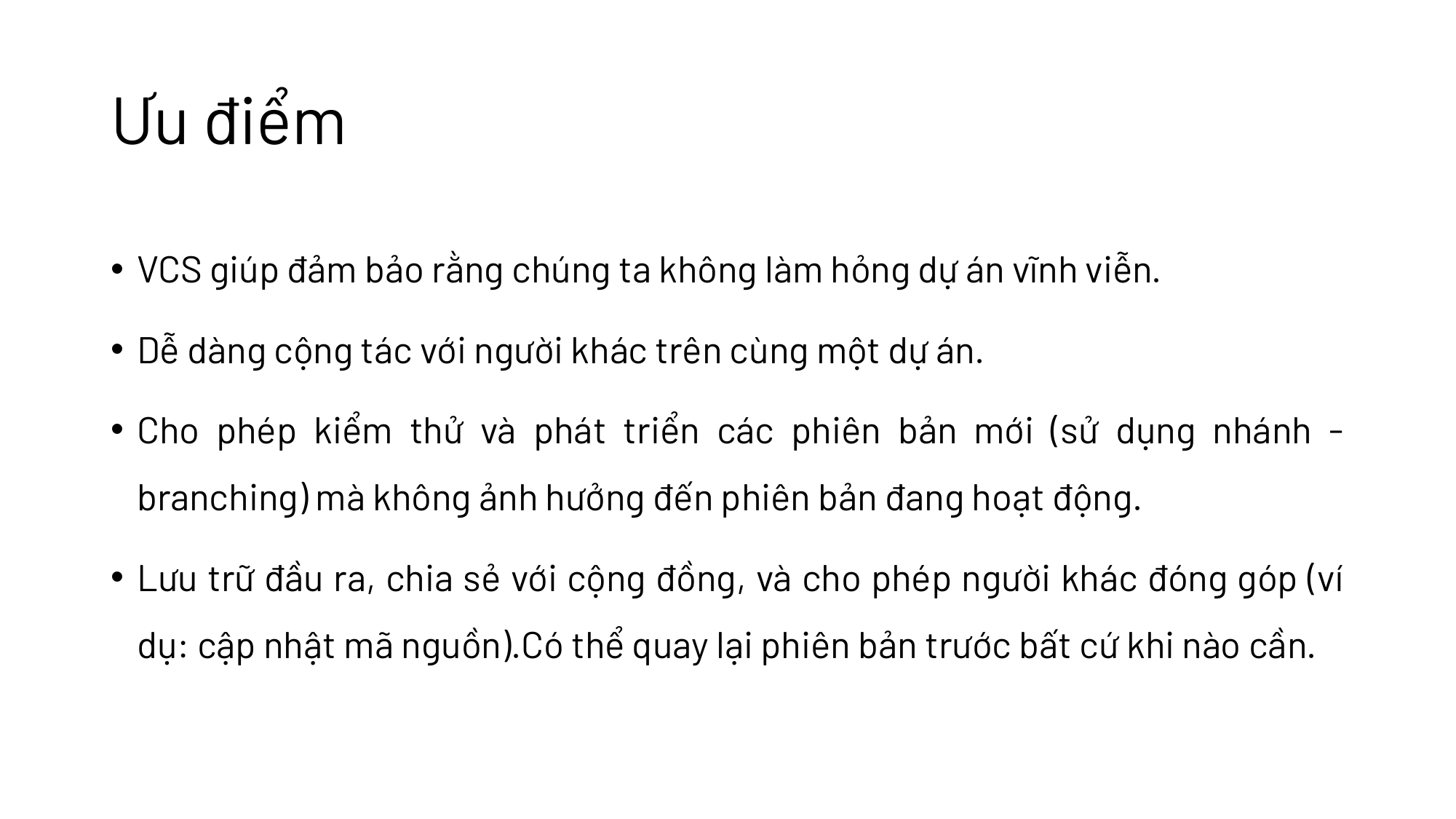

# Ưu điểm
VCS giúp đảm bảo rằng chúng ta không làm hỏng dự án vĩnh viễn.
Dễ dàng cộng tác với người khác trên cùng một dự án.
Cho phép kiểm thử và phát triển các phiên bản mới (sử dụng nhánh - branching) mà không ảnh hưởng đến phiên bản đang hoạt động.
Lưu trữ đầu ra, chia sẻ với cộng đồng, và cho phép người khác đóng góp (ví dụ: cập nhật mã nguồn).Có thể quay lại phiên bản trước bất cứ khi nào cần.